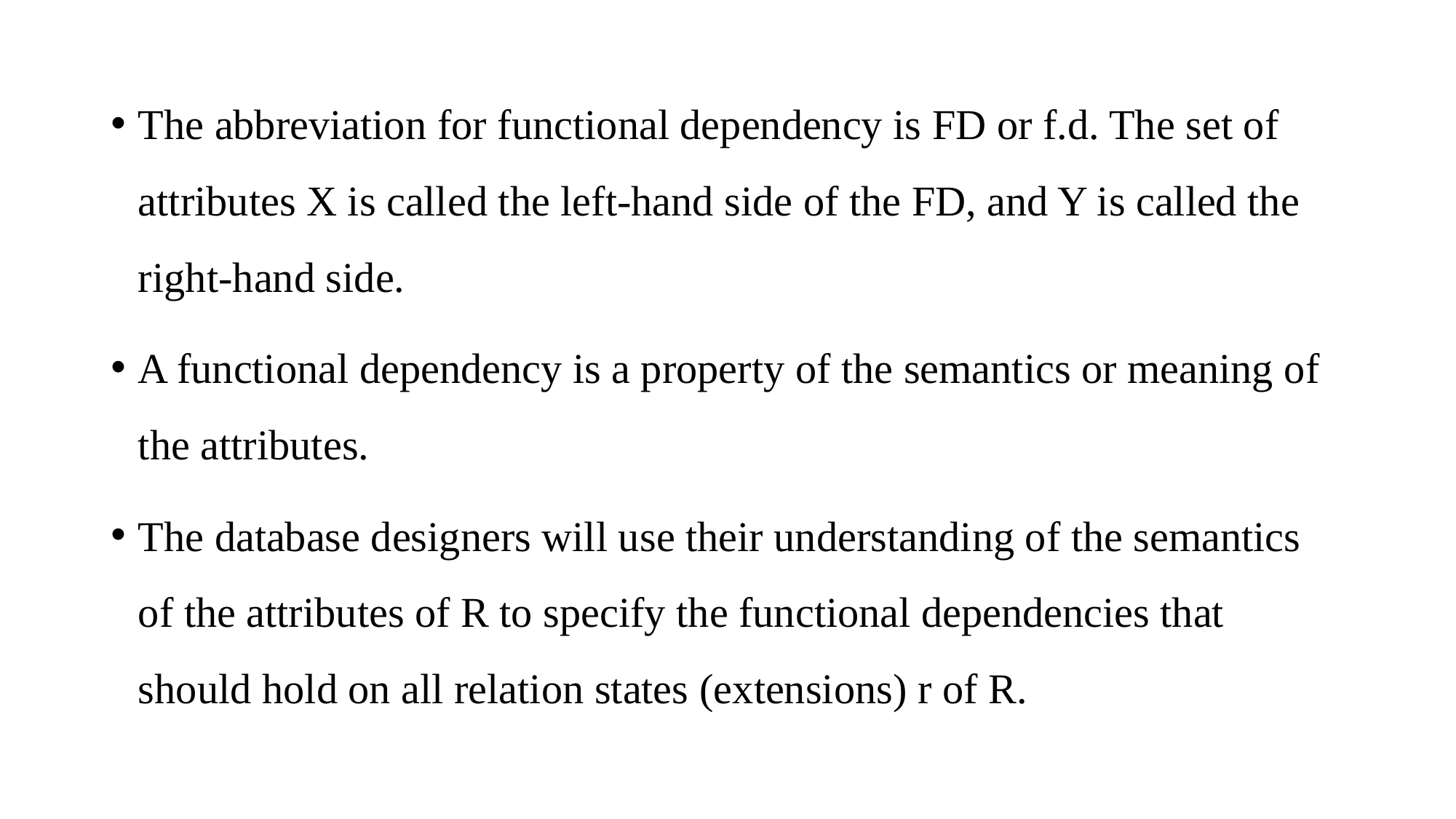

The abbreviation for functional dependency is FD or f.d. The set of attributes X is called the left-hand side of the FD, and Y is called the right-hand side.
A functional dependency is a property of the semantics or meaning of the attributes.
The database designers will use their understanding of the semantics of the attributes of R to specify the functional dependencies that should hold on all relation states (extensions) r of R.